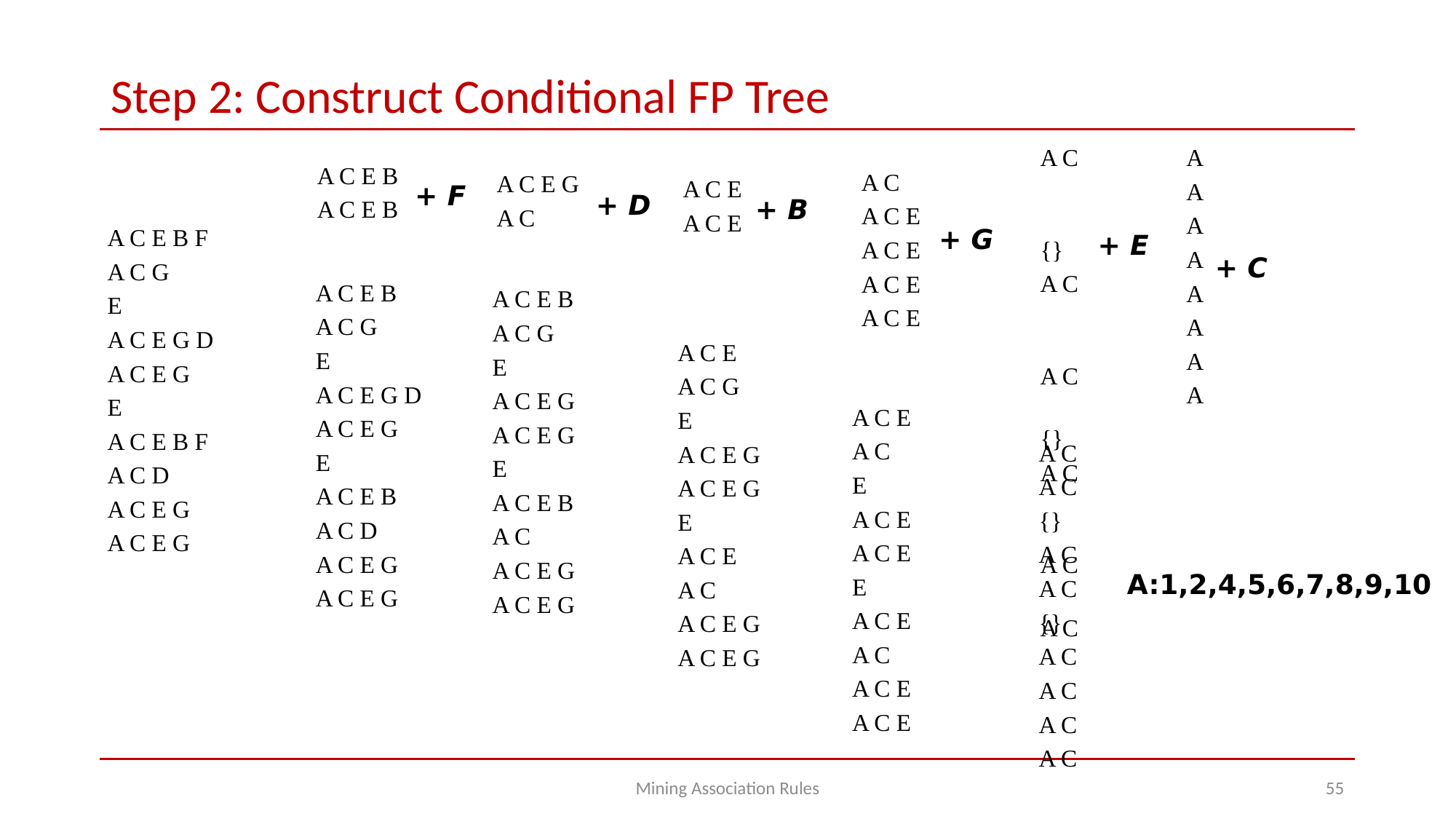

# Step 2: Construct Conditional FP Tree
A C
{}
A C
A C
{}
A C
A C
A C
A
A
A
A
A
A
A
A
A C E B
A C E B
A C
A C E
A C E
A C E
A C E
A C E G
A C
A C E
A C E
+ F
+ D
+ B
+ G
A C E B F
A C G
E
A C E G D
A C E G
E
A C E B F
A C D
A C E G
A C E G
+ E
+ C
A C E B
A C G
E
A C E G D
A C E G
E
A C E B
A C D
A C E G
A C E G
A C E B
A C G
E
A C E G
A C E G
E
A C E B
A C
A C E G
A C E G
A C E
A C G
E
A C E G
A C E G
E
A C E
A C
A C E G
A C E G
A C E
A C
E
A C E
A C E
E
A C E
A C
A C E
A C E
A C
A C
{}
A C
A C
{}
A C
A C
A C
A C
A:1,2,4,5,6,7,8,9,10
Mining Association Rules
55